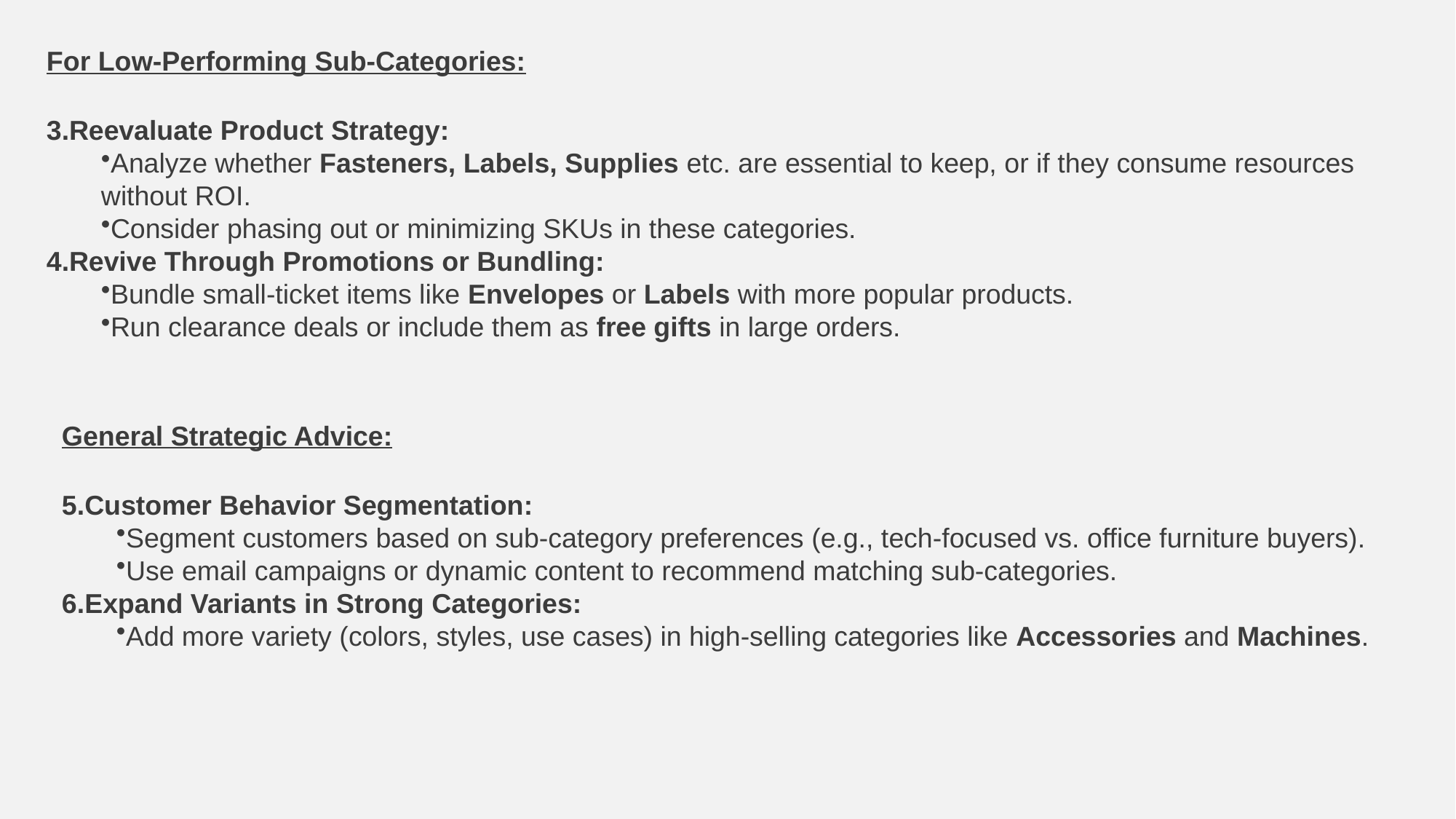

For Low-Performing Sub-Categories:

Reevaluate Product Strategy:
Analyze whether Fasteners, Labels, Supplies etc. are essential to keep, or if they consume resources without ROI.
Consider phasing out or minimizing SKUs in these categories.
Revive Through Promotions or Bundling:
Bundle small-ticket items like Envelopes or Labels with more popular products.
Run clearance deals or include them as free gifts in large orders.

General Strategic Advice:

Customer Behavior Segmentation:
Segment customers based on sub-category preferences (e.g., tech-focused vs. office furniture buyers).
Use email campaigns or dynamic content to recommend matching sub-categories.
Expand Variants in Strong Categories:
Add more variety (colors, styles, use cases) in high-selling categories like Accessories and Machines.